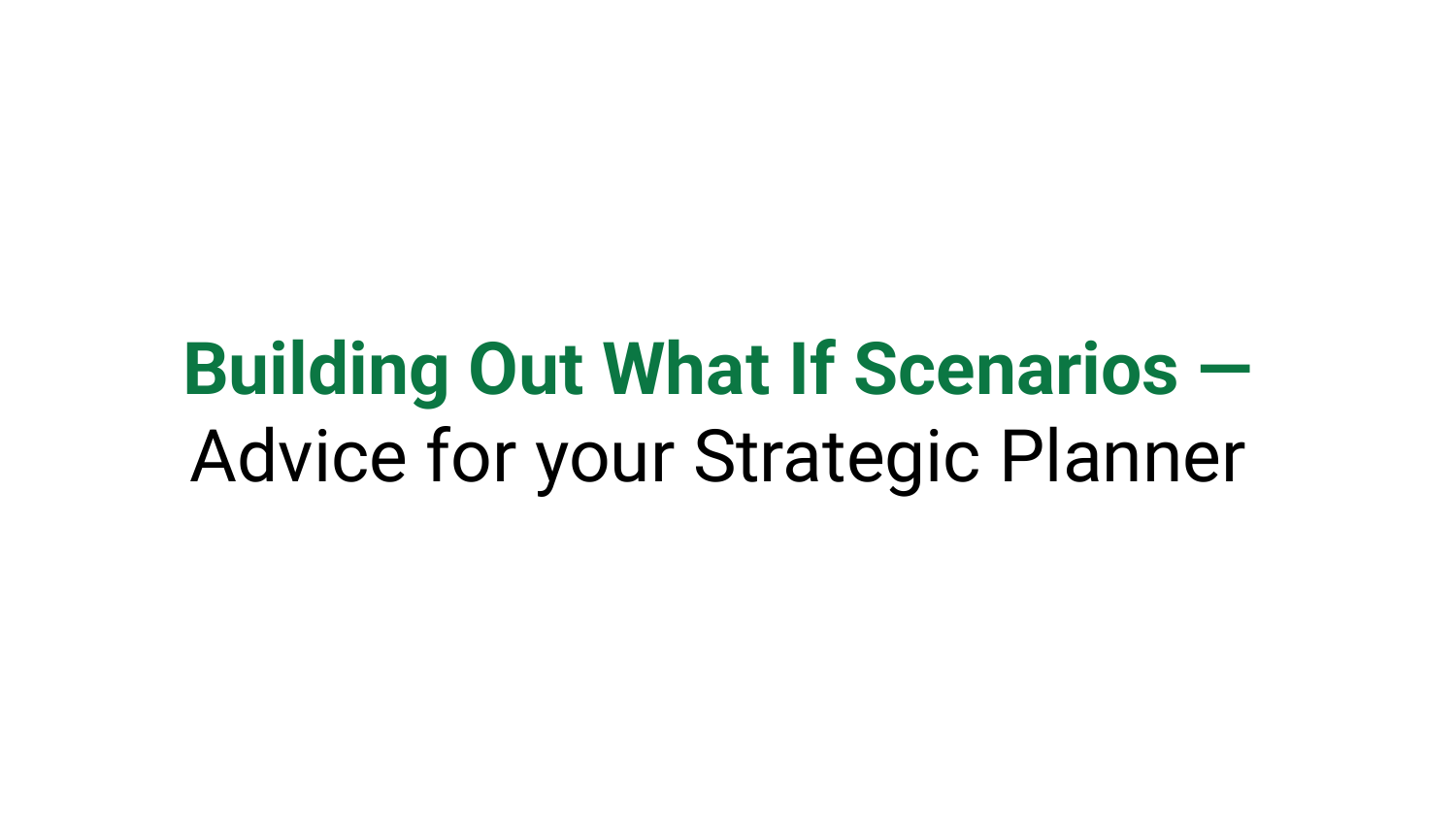

# Building Out What If Scenarios —
Advice for your Strategic Planner